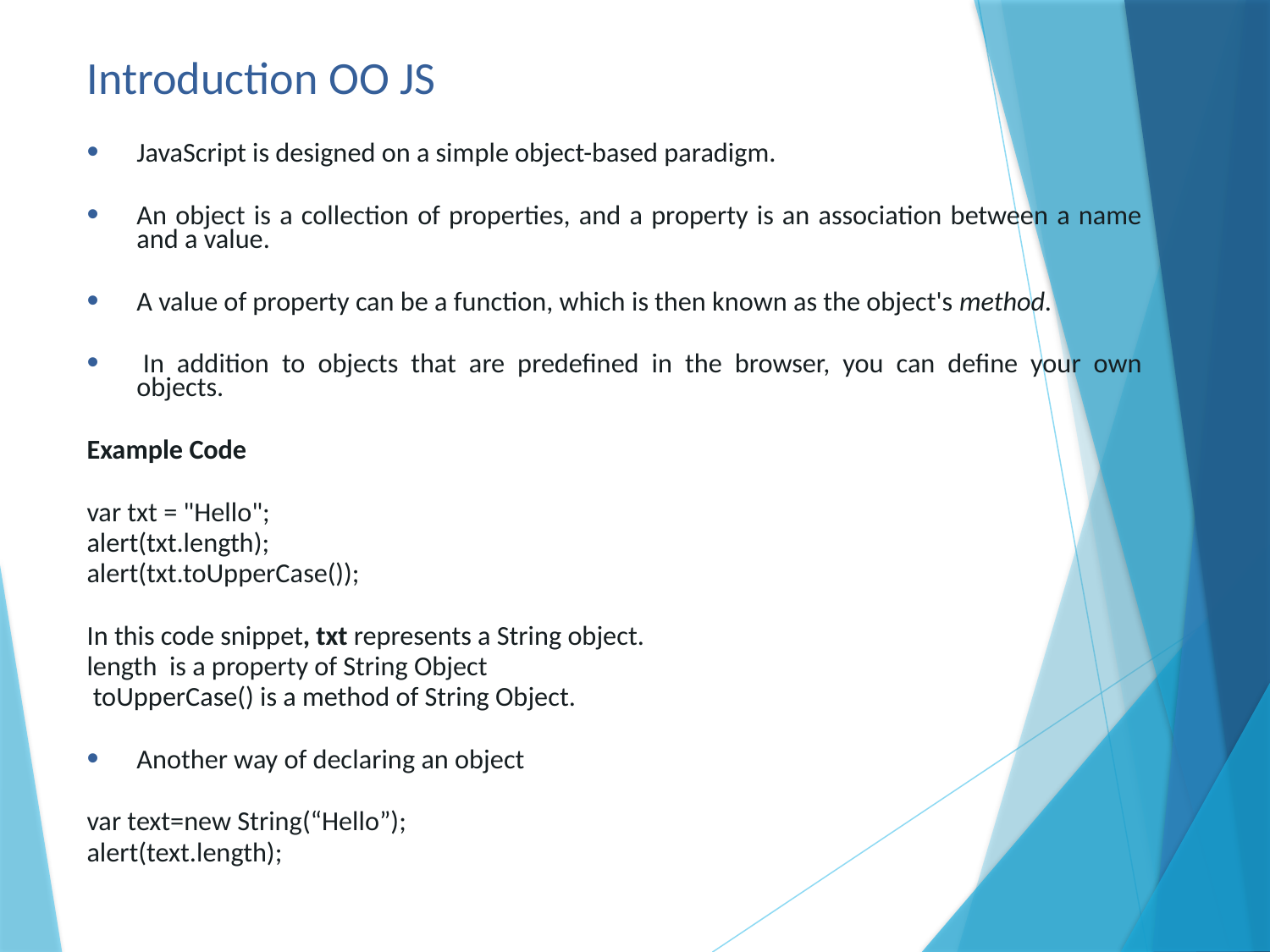

# Introduction OO JS
JavaScript is designed on a simple object-based paradigm.

An object is a collection of properties, and a property is an association between a name and a value.

A value of property can be a function, which is then known as the object's method.

 In addition to objects that are predefined in the browser, you can define your own objects.

Example Code

var txt = "Hello";
alert(txt.length);
alert(txt.toUpperCase());

In this code snippet, txt represents a String object.
length  is a property of String Object
 toUpperCase() is a method of String Object.

Another way of declaring an object

var text=new String(“Hello”);
alert(text.length);